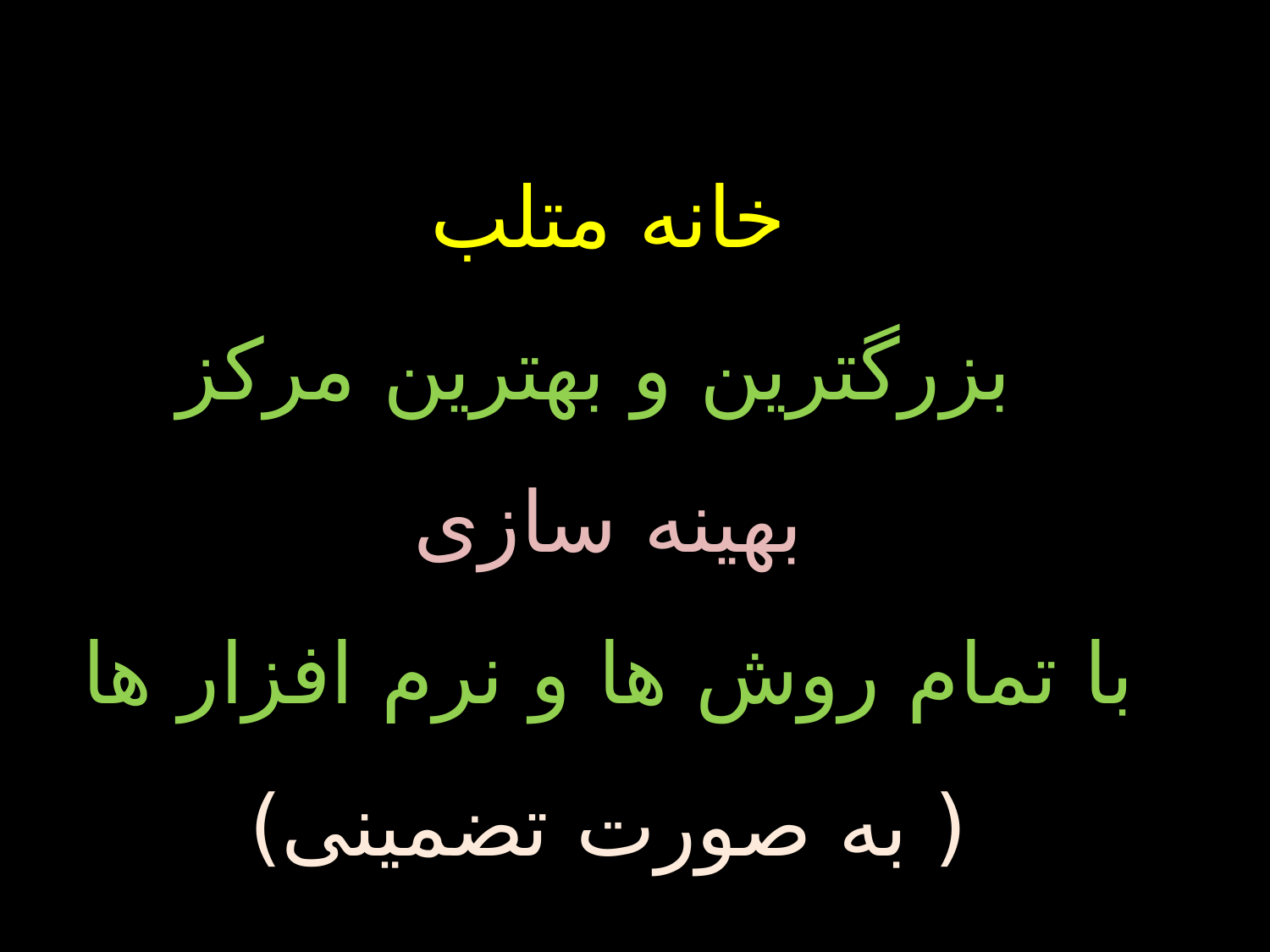

خانه متلب
  بزرگترین و بهترین مرکز
بهینه سازی
با تمام روش ها و نرم افزار ها
( به صورت تضمینی)